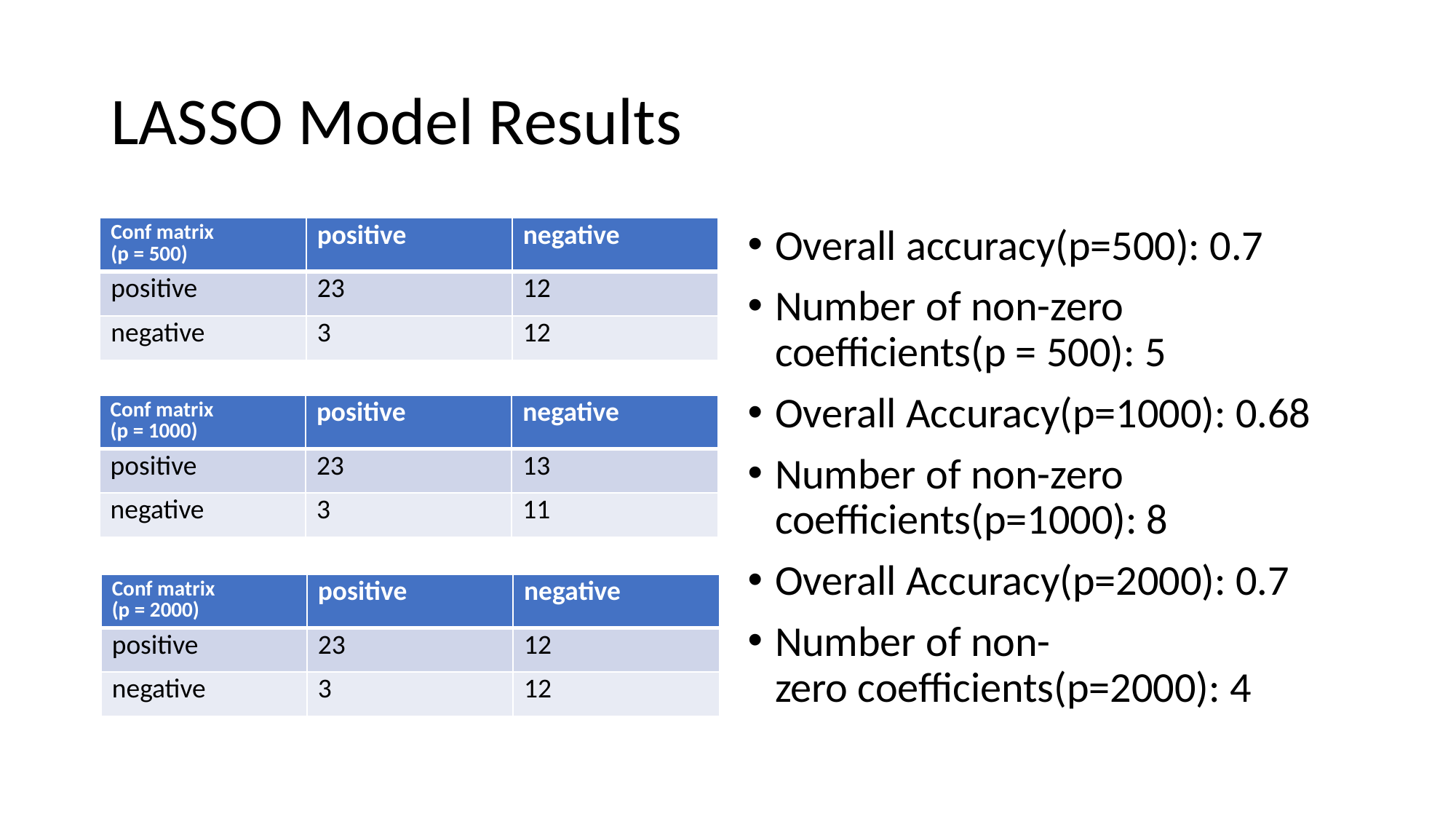

# LASSO Model Results
|  | positive | negative |
| --- | --- | --- |
| positive | 15 | 12 |
| negative | 11 | 12 |
| Conf matrix  (p = 500) | positive | negative |
| --- | --- | --- |
| positive | 23 | 12 |
| negative | 3 | 12 |
Overall accuracy(p=500): 0.7
Number of non-zero coefficients(p = 500): 5
Overall Accuracy(p=1000): 0.68
Number of non-zero coefficients(p=1000): 8
Overall Accuracy(p=2000): 0.7
Number of non-zero coefficients(p=2000): 4
| Conf matrix  (p = 1000) | positive | negative |
| --- | --- | --- |
| positive | 23 | 13 |
| negative | 3 | 11 |
| Conf matrix  (p = 2000) | positive | negative |
| --- | --- | --- |
| positive | 23 | 12 |
| negative | 3 | 12 |